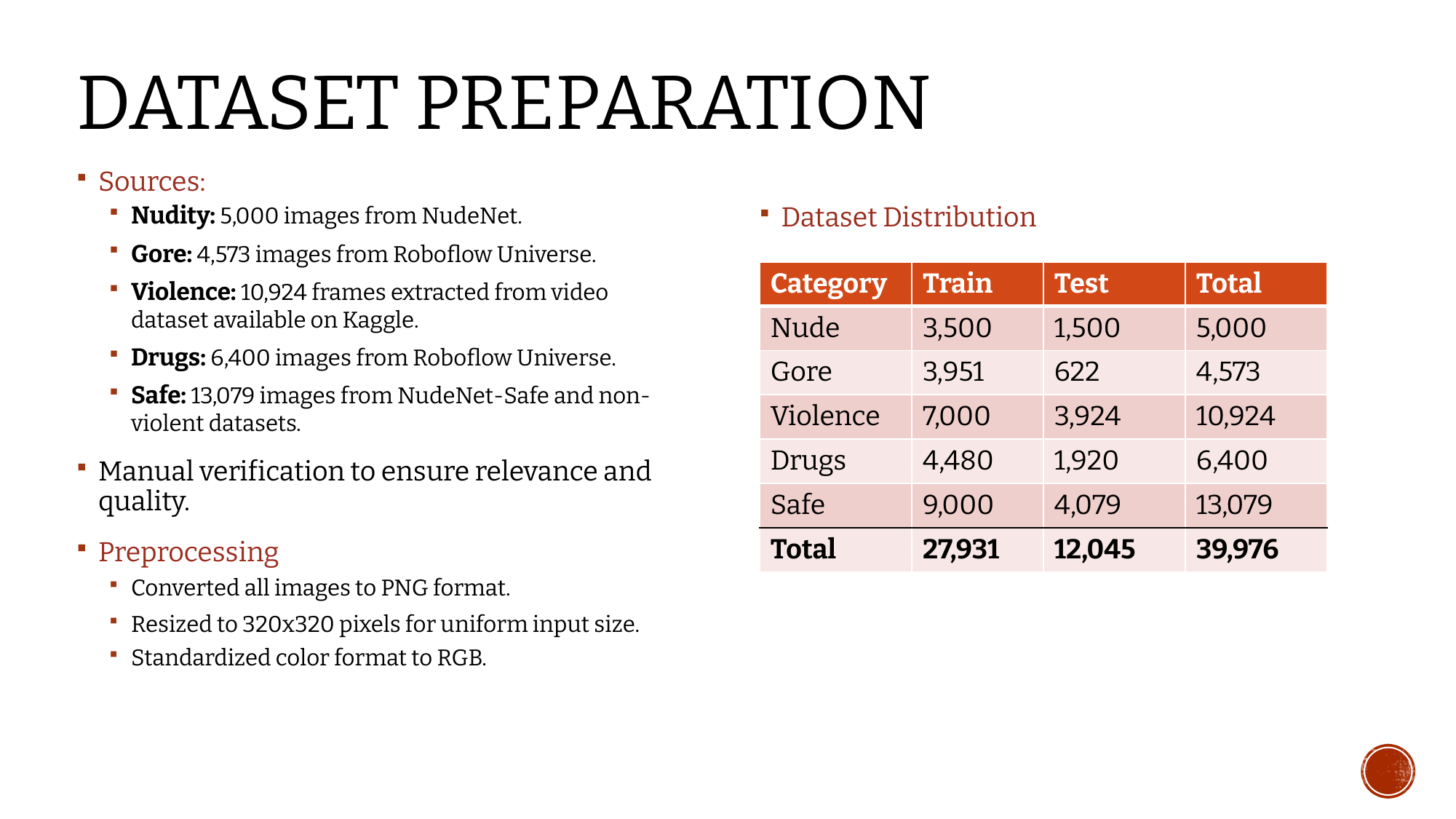

# Dataset Preparation
Sources:
Nudity: 5,000 images from NudeNet.
Gore: 4,573 images from Roboflow Universe.
Violence: 10,924 frames extracted from video dataset available on Kaggle.
Drugs: 6,400 images from Roboflow Universe.
Safe: 13,079 images from NudeNet-Safe and non-violent datasets.
Manual verification to ensure relevance and quality.
Preprocessing
Converted all images to PNG format.
Resized to 320x320 pixels for uniform input size.
Standardized color format to RGB.

Dataset Distribution
| Category | Train | Test | Total |
| --- | --- | --- | --- |
| Nude | 3,500 | 1,500 | 5,000 |
| Gore | 3,951 | 622 | 4,573 |
| Violence | 7,000 | 3,924 | 10,924 |
| Drugs | 4,480 | 1,920 | 6,400 |
| Safe | 9,000 | 4,079 | 13,079 |
| Total | 27,931 | 12,045 | 39,976 |